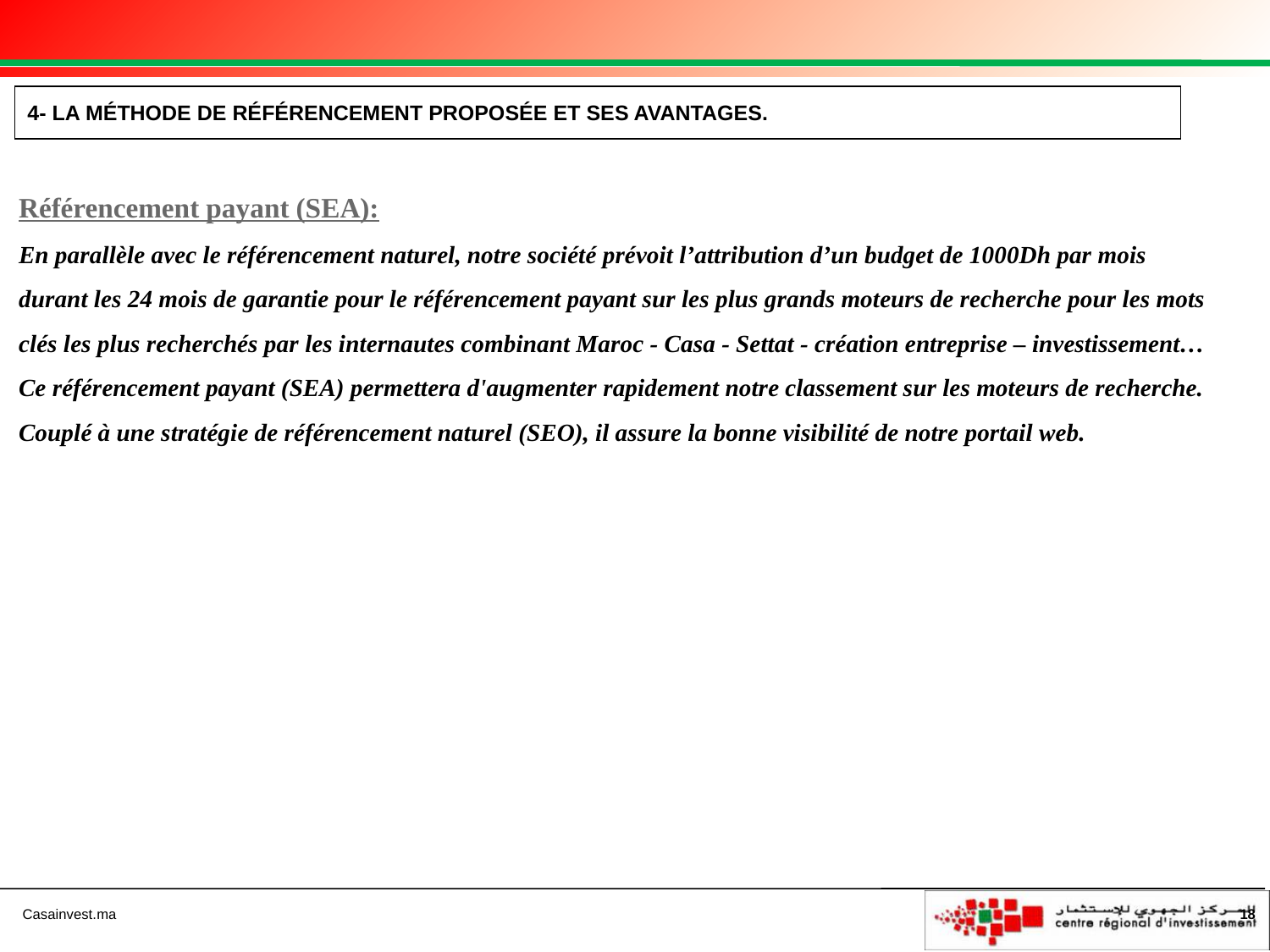

4- LA MÉTHODE DE RÉFÉRENCEMENT PROPOSÉE ET SES AVANTAGES.
Référencement payant (SEA):
En parallèle avec le référencement naturel, notre société prévoit l’attribution d’un budget de 1000Dh par mois durant les 24 mois de garantie pour le référencement payant sur les plus grands moteurs de recherche pour les mots clés les plus recherchés par les internautes combinant Maroc - Casa - Settat - création entreprise – investissement…
Ce référencement payant (SEA) permettera d'augmenter rapidement notre classement sur les moteurs de recherche. Couplé à une stratégie de référencement naturel (SEO), il assure la bonne visibilité de notre portail web.

18